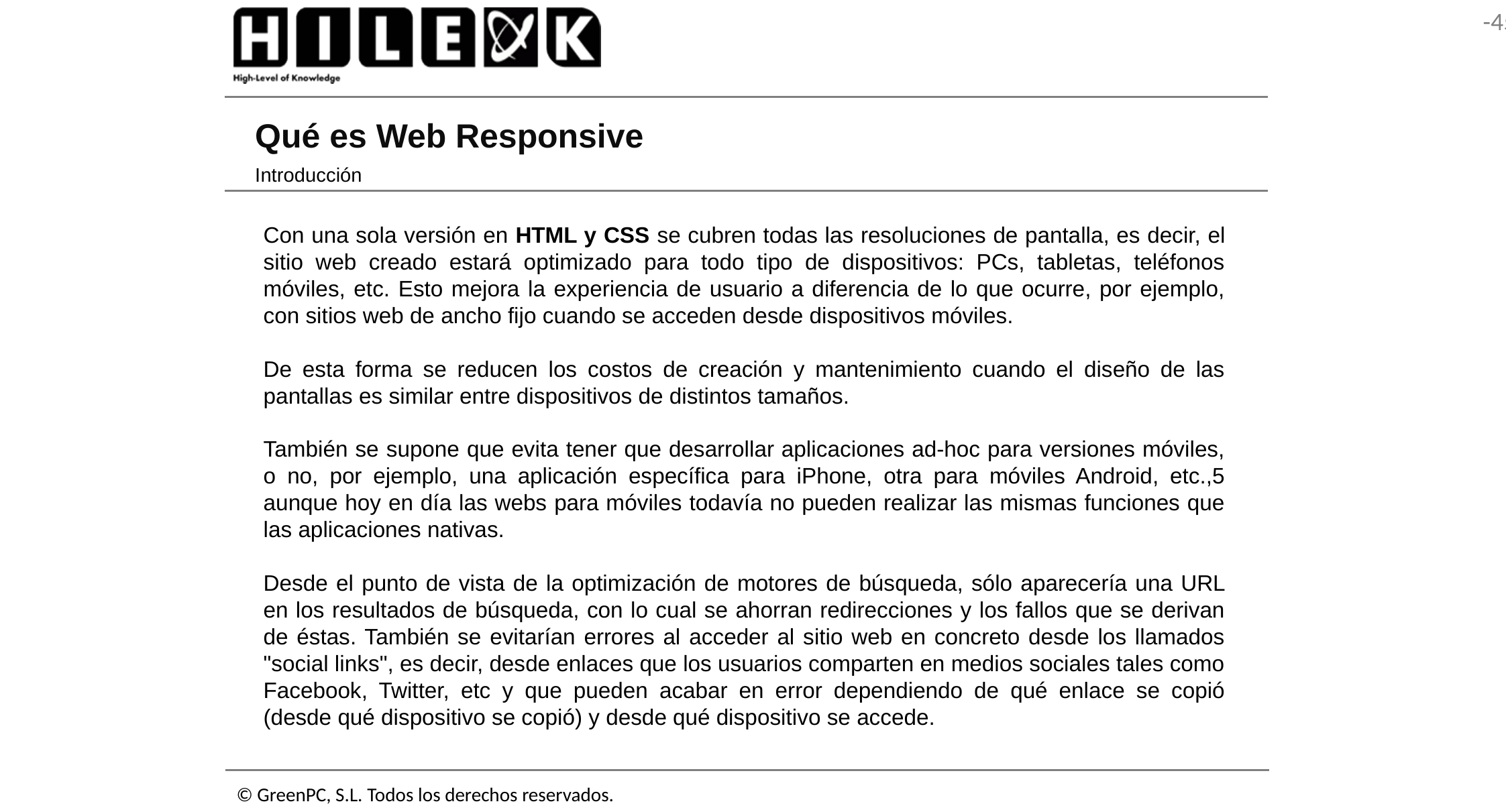

# Qué es Web Responsive
Introducción
Con una sola versión en HTML y CSS se cubren todas las resoluciones de pantalla, es decir, el sitio web creado estará optimizado para todo tipo de dispositivos: PCs, tabletas, teléfonos móviles, etc. Esto mejora la experiencia de usuario a diferencia de lo que ocurre, por ejemplo, con sitios web de ancho fijo cuando se acceden desde dispositivos móviles.

De esta forma se reducen los costos de creación y mantenimiento cuando el diseño de las pantallas es similar entre dispositivos de distintos tamaños.

También se supone que evita tener que desarrollar aplicaciones ad-hoc para versiones móviles, o no, por ejemplo, una aplicación específica para iPhone, otra para móviles Android, etc.,5 aunque hoy en día las webs para móviles todavía no pueden realizar las mismas funciones que las aplicaciones nativas.

Desde el punto de vista de la optimización de motores de búsqueda, sólo aparecería una URL en los resultados de búsqueda, con lo cual se ahorran redirecciones y los fallos que se derivan de éstas. También se evitarían errores al acceder al sitio web en concreto desde los llamados "social links", es decir, desde enlaces que los usuarios comparten en medios sociales tales como Facebook, Twitter, etc y que pueden acabar en error dependiendo de qué enlace se copió (desde qué dispositivo se copió) y desde qué dispositivo se accede.